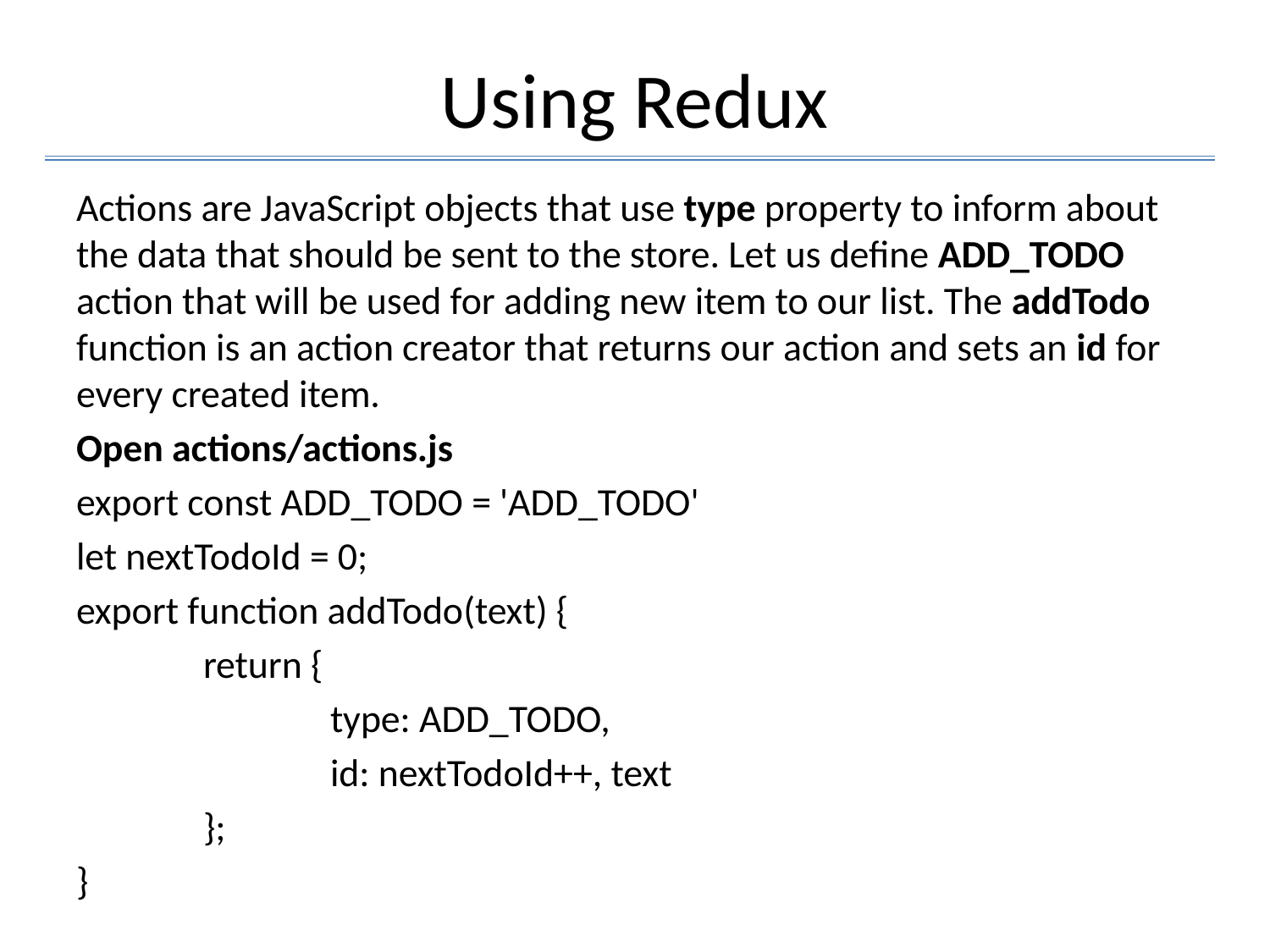

# Using Redux
Actions are JavaScript objects that use type property to inform about the data that should be sent to the store. Let us define ADD_TODO action that will be used for adding new item to our list. The addTodo function is an action creator that returns our action and sets an id for every created item.
Open actions/actions.js
export const ADD_TODO = 'ADD_TODO'
let nextTodoId = 0;
export function addTodo(text) {
	return {
		type: ADD_TODO,
		id: nextTodoId++, text
	};
}